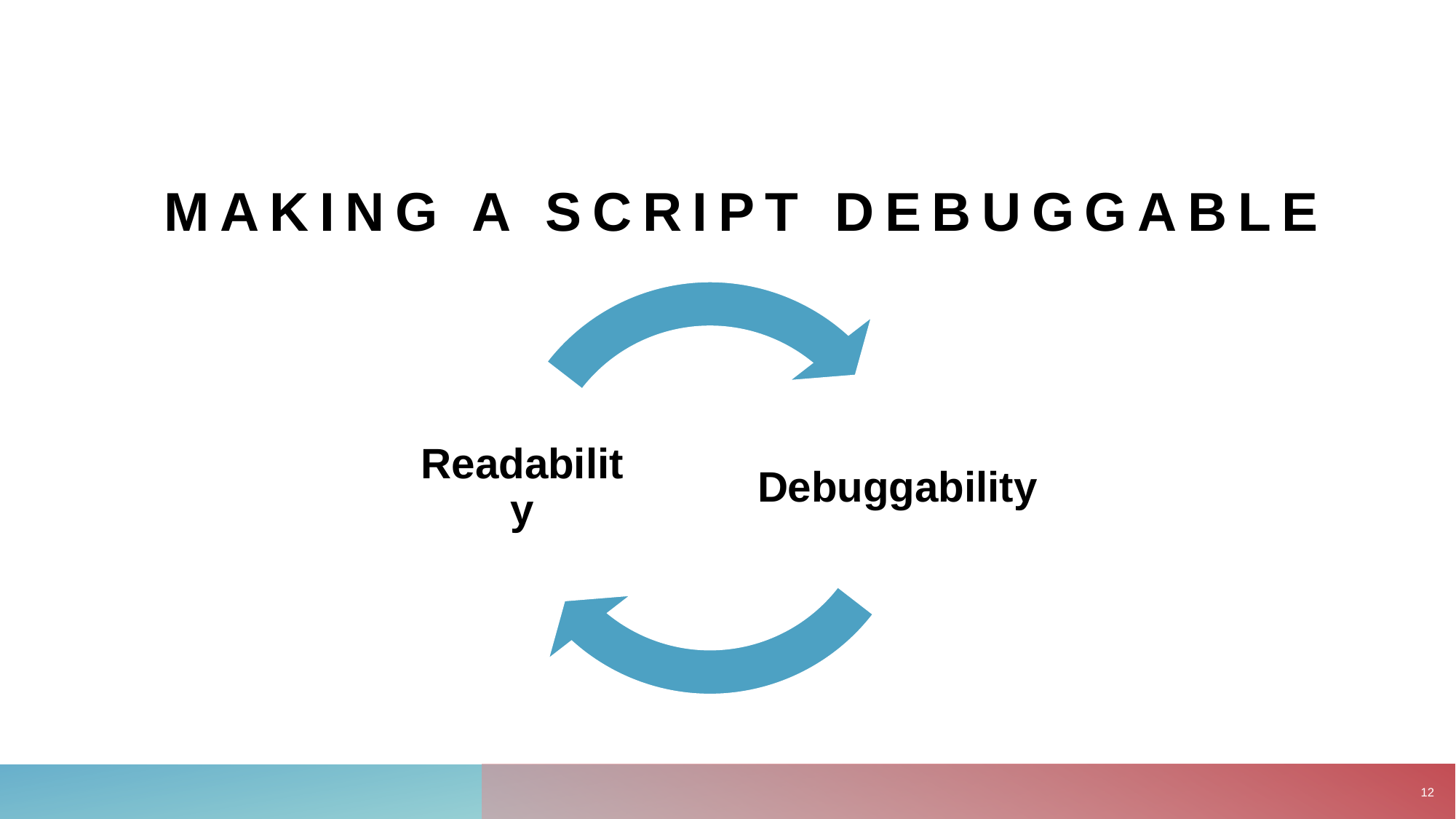

# Making a script debuggable
Debuggability
Readability
12